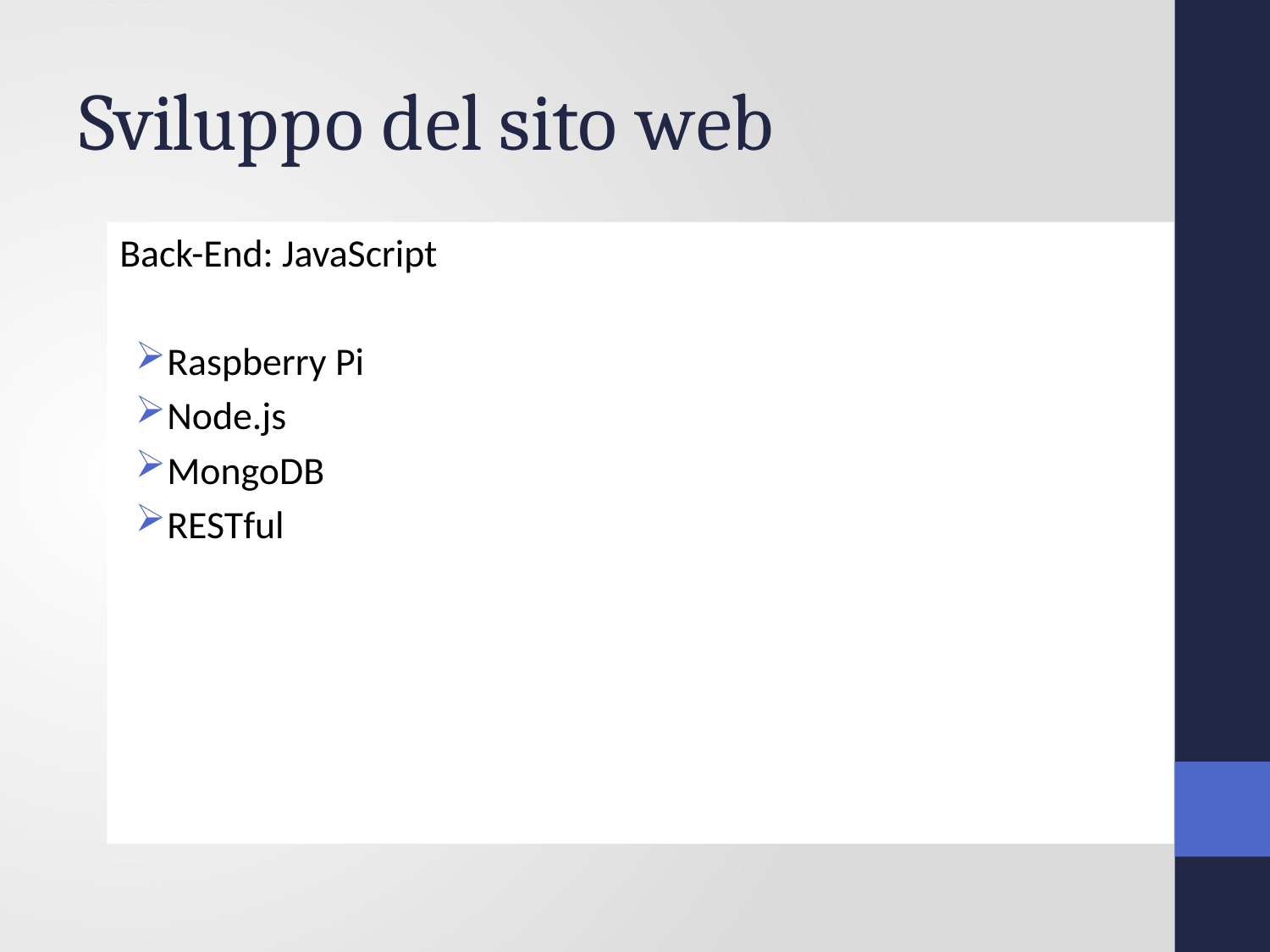

# Sviluppo del sito web
Back-End: JavaScript

Raspberry Pi
Node.js
MongoDB
RESTful